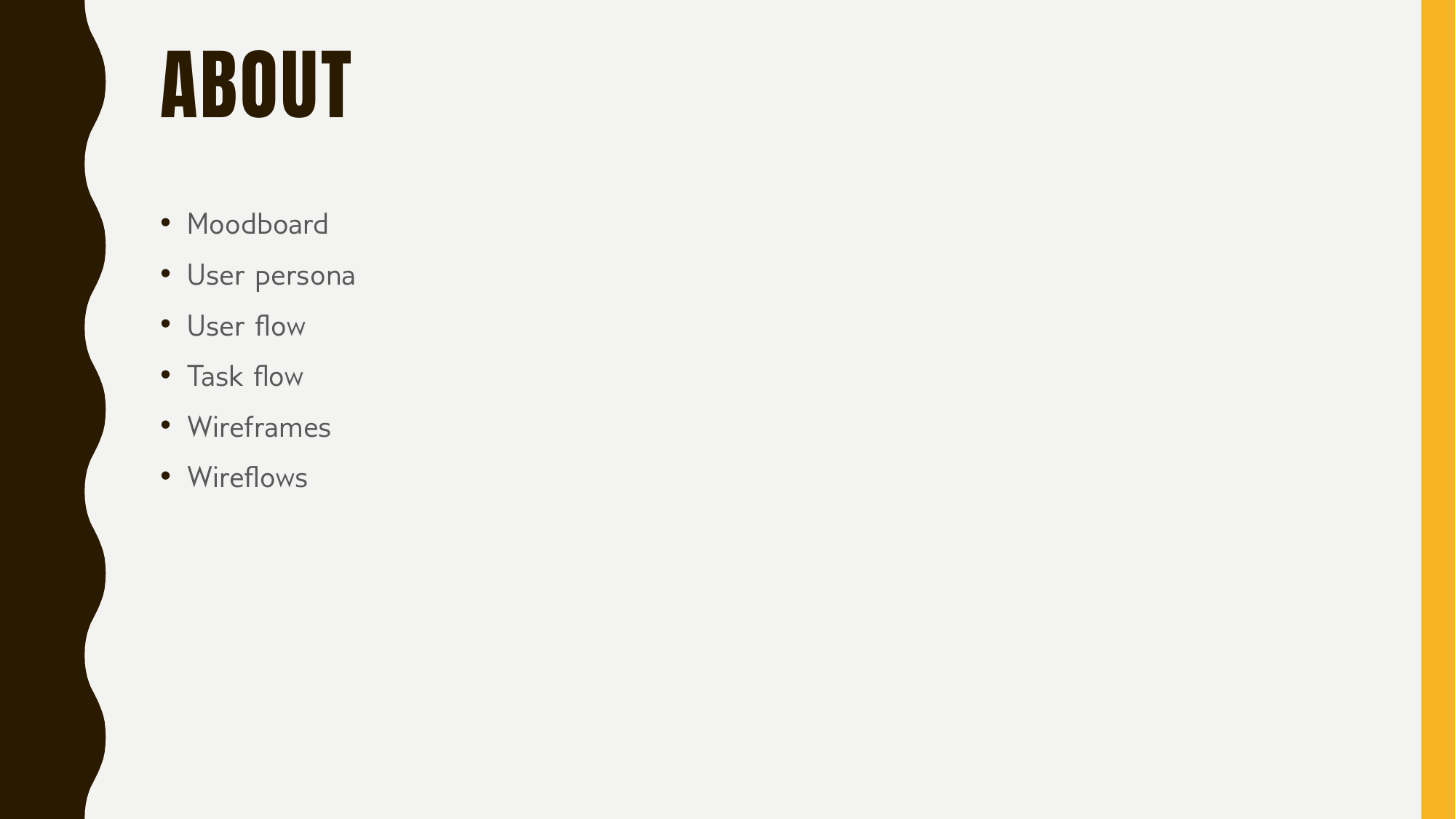

# About
Moodboard
User persona
User flow
Task flow
Wireframes
Wireflows